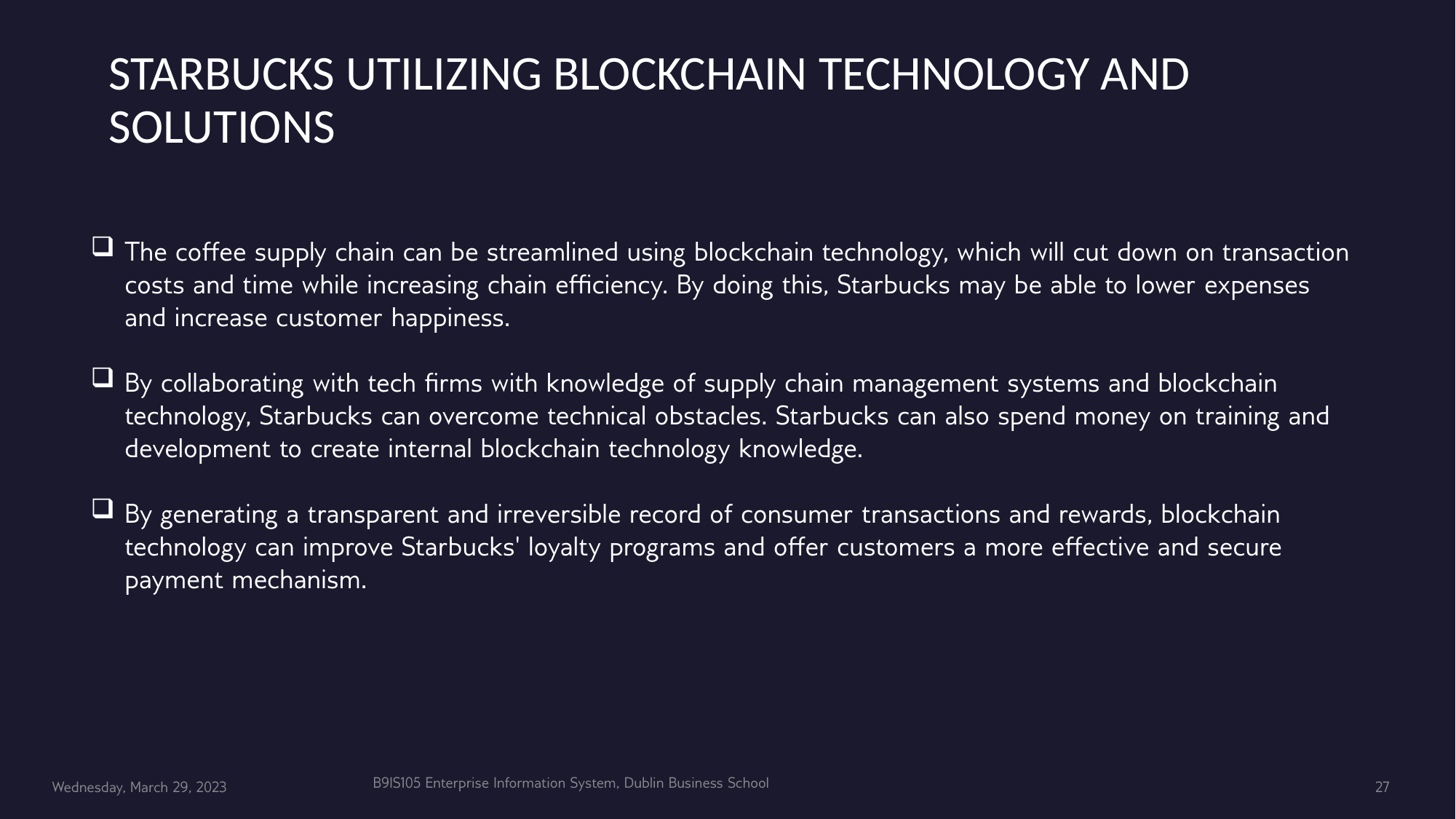

Starbucks utilizing blockchain technology and solutions
The coffee supply chain can be streamlined using blockchain technology, which will cut down on transaction costs and time while increasing chain efficiency. By doing this, Starbucks may be able to lower expenses and increase customer happiness.

By collaborating with tech firms with knowledge of supply chain management systems and blockchain technology, Starbucks can overcome technical obstacles. Starbucks can also spend money on training and development to create internal blockchain technology knowledge.

By generating a transparent and irreversible record of consumer transactions and rewards, blockchain technology can improve Starbucks' loyalty programs and offer customers a more effective and secure payment mechanism.

B9IS105 Enterprise Information System, Dublin Business School
Wednesday, March 29, 2023
27